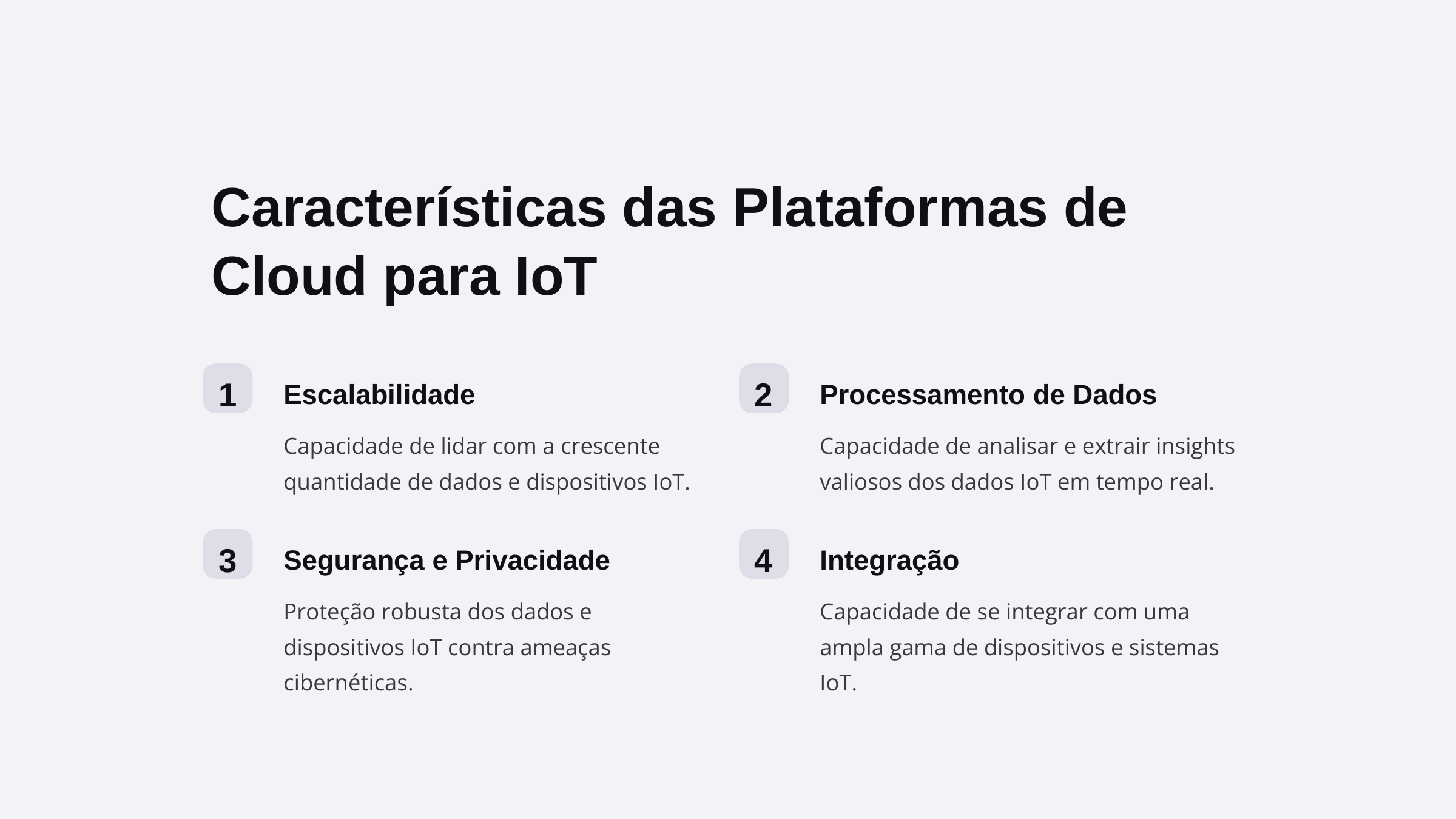

Características das Plataformas de Cloud para IoT

1
2
Escalabilidade
Processamento de Dados
Capacidade de lidar com a crescente quantidade de dados e dispositivos IoT.
Capacidade de analisar e extrair insights valiosos dos dados IoT em tempo real.

3
4
Segurança e Privacidade
Integração
Proteção robusta dos dados e dispositivos IoT contra ameaças cibernéticas.
Capacidade de se integrar com uma ampla gama de dispositivos e sistemas IoT.